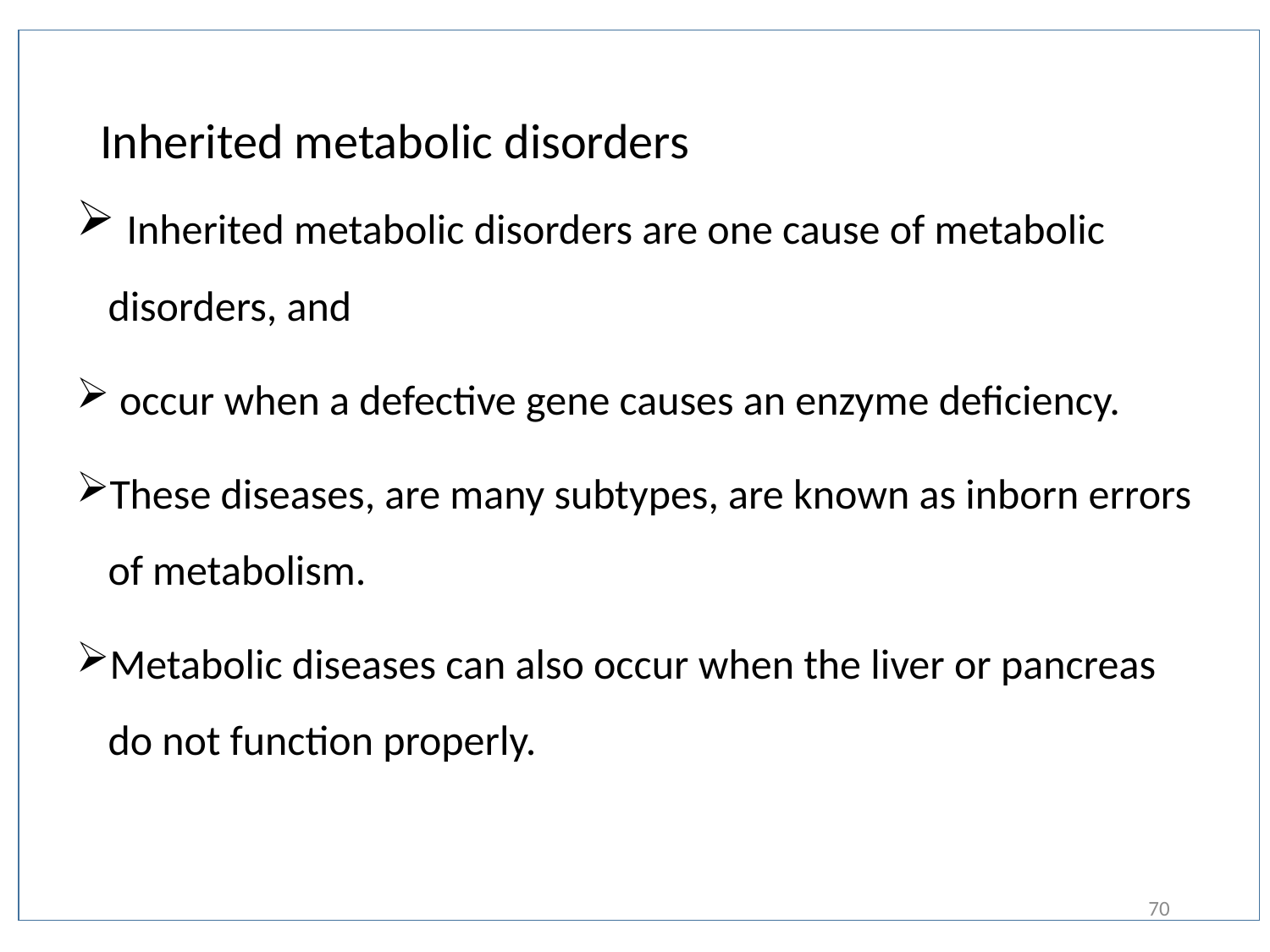

# Inherited metabolic disorders
 Inherited metabolic disorders are one cause of metabolic disorders, and
 occur when a defective gene causes an enzyme deficiency.
These diseases, are many subtypes, are known as inborn errors of metabolism.
Metabolic diseases can also occur when the liver or pancreas do not function properly.
70